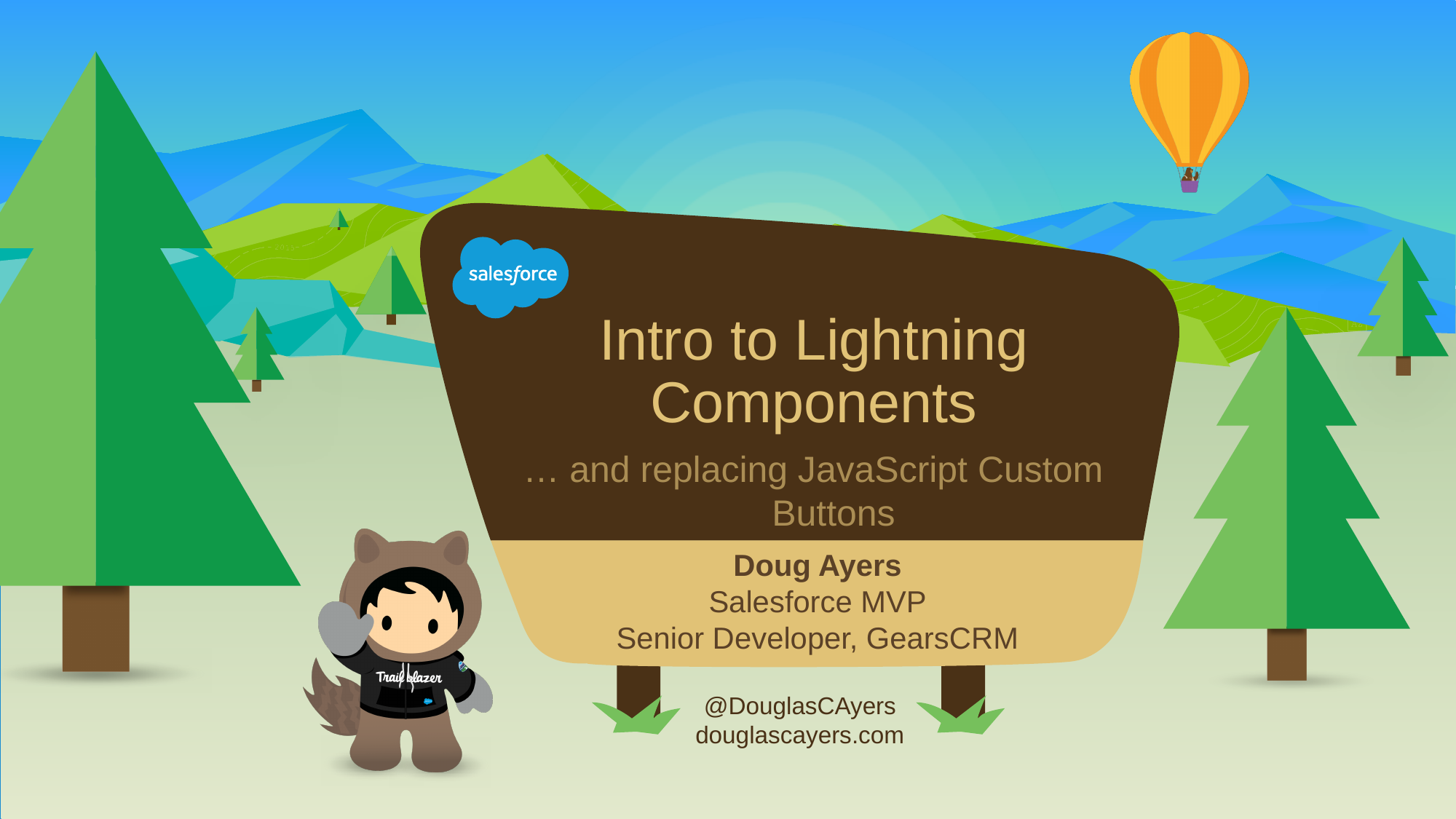

# Intro to Lightning Components
… and replacing JavaScript Custom Buttons
Doug Ayers
Salesforce MVP
Senior Developer, GearsCRM

@DouglasCAyers
douglascayers.com